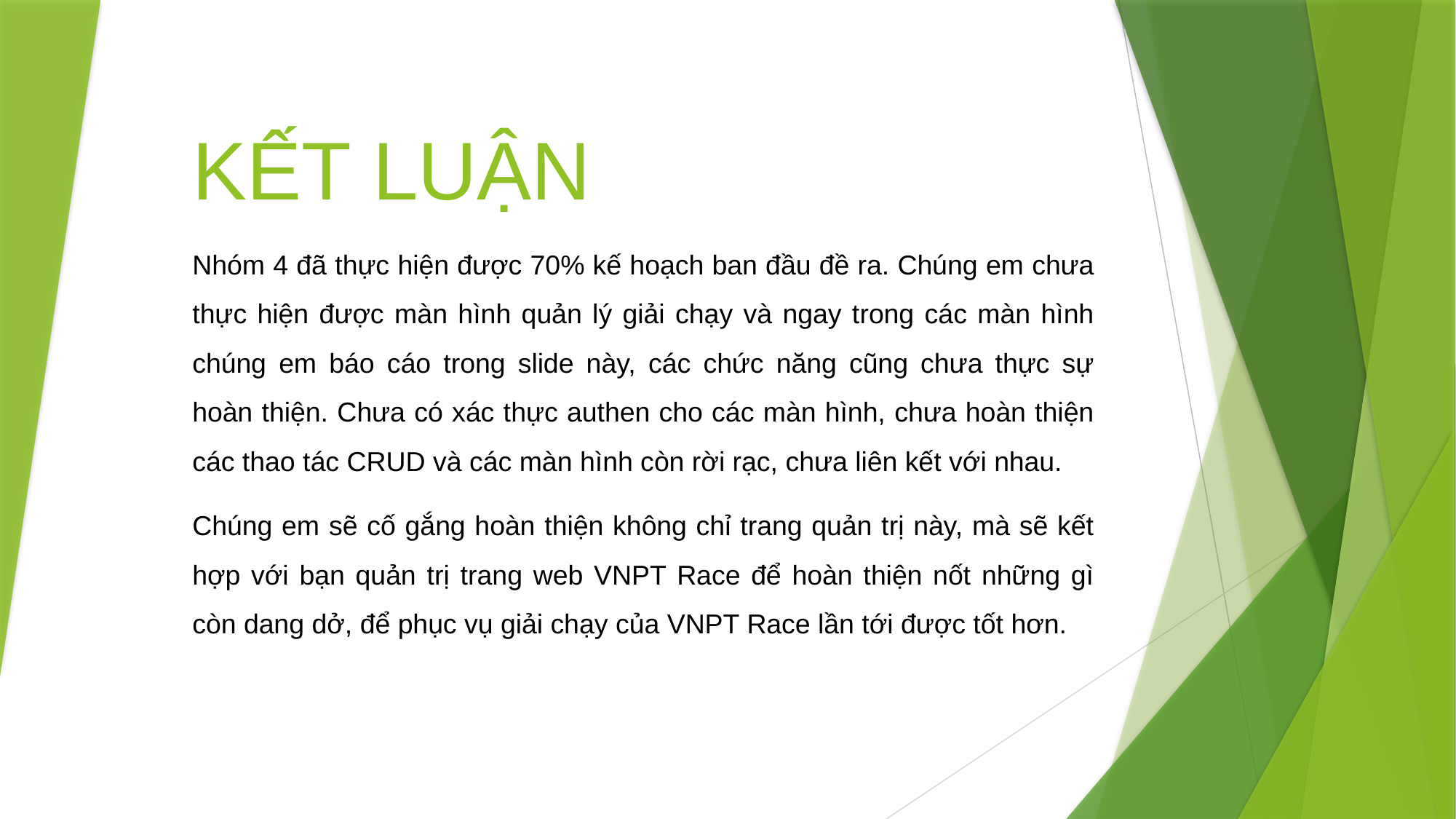

KẾT LUẬN
Nhóm 4 đã thực hiện được 70% kế hoạch ban đầu đề ra. Chúng em chưa thực hiện được màn hình quản lý giải chạy và ngay trong các màn hình chúng em báo cáo trong slide này, các chức năng cũng chưa thực sự hoàn thiện. Chưa có xác thực authen cho các màn hình, chưa hoàn thiện các thao tác CRUD và các màn hình còn rời rạc, chưa liên kết với nhau.
Chúng em sẽ cố gắng hoàn thiện không chỉ trang quản trị này, mà sẽ kết hợp với bạn quản trị trang web VNPT Race để hoàn thiện nốt những gì còn dang dở, để phục vụ giải chạy của VNPT Race lần tới được tốt hơn.